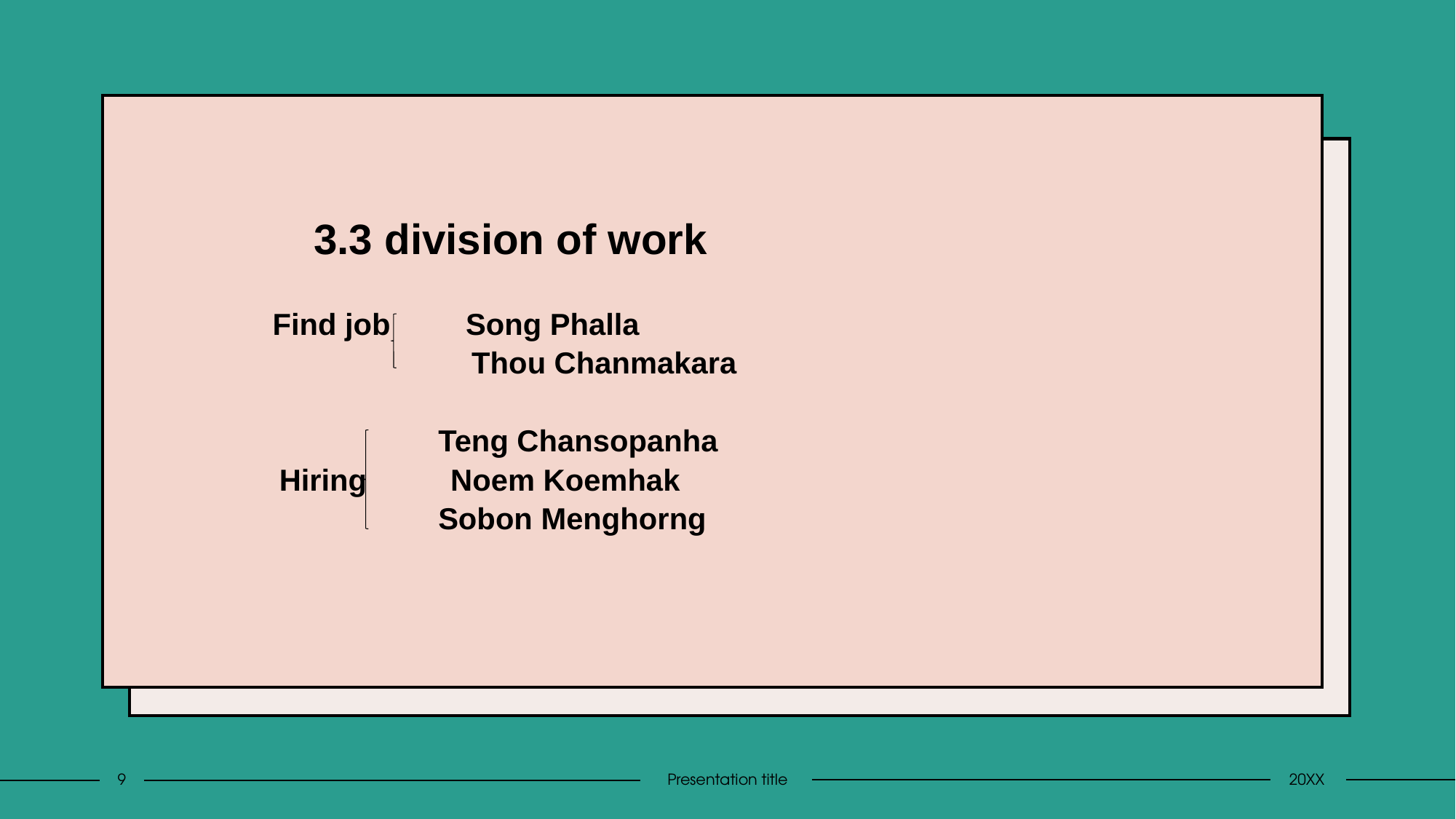

# 3.3 division of work Find job         Song Phalla Thou Chanmakara Teng Chansopanha Hiring          Noem Koemhak Sobon Menghorng

9
Presentation title
20XX